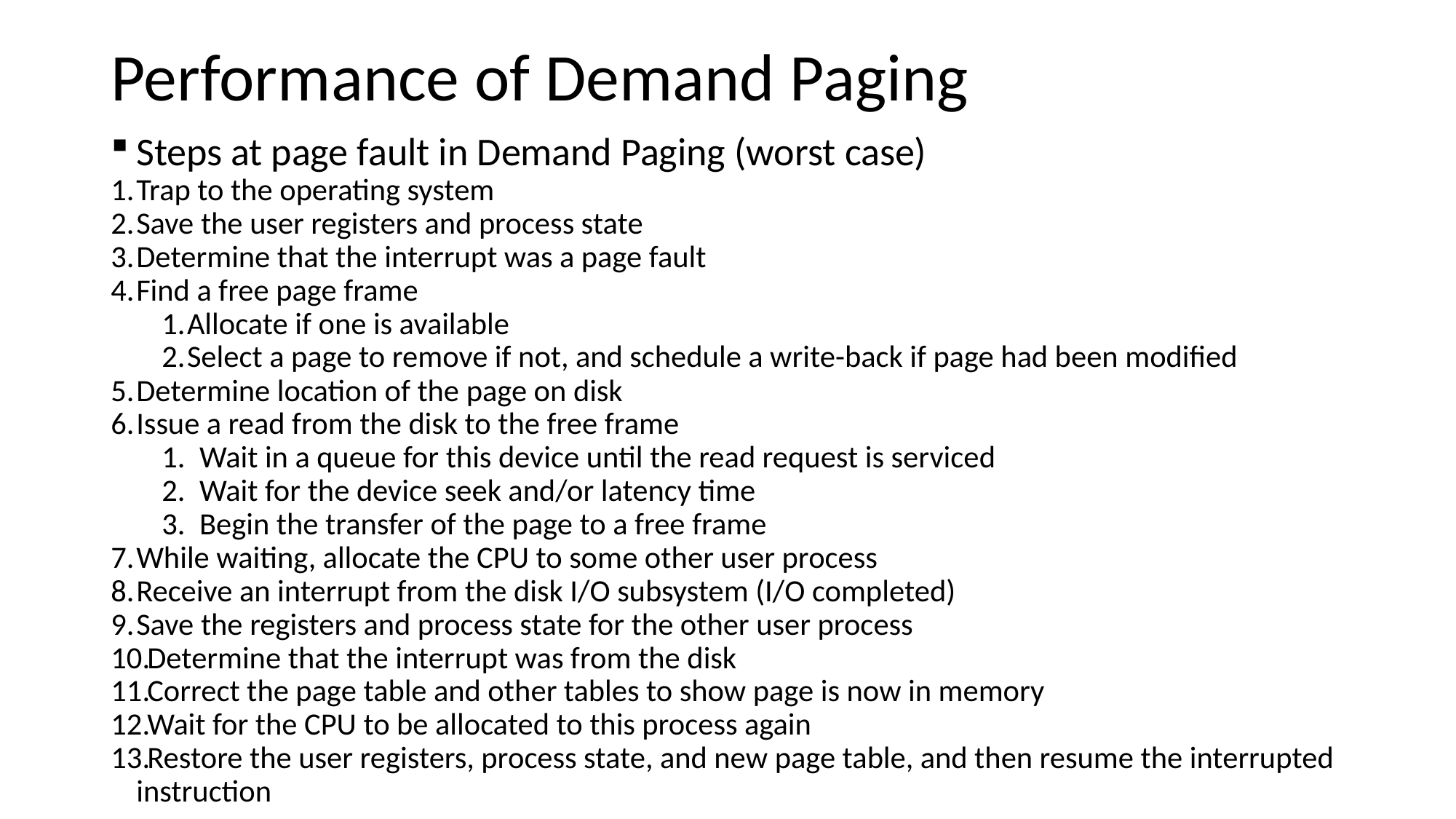

# Performance of Demand Paging
Steps at page fault in Demand Paging (worst case)
Trap to the operating system
Save the user registers and process state
Determine that the interrupt was a page fault
Find a free page frame
Allocate if one is available
Select a page to remove if not, and schedule a write-back if page had been modified
Determine location of the page on disk
Issue a read from the disk to the free frame
Wait in a queue for this device until the read request is serviced
Wait for the device seek and/or latency time
Begin the transfer of the page to a free frame
While waiting, allocate the CPU to some other user process
Receive an interrupt from the disk I/O subsystem (I/O completed)
Save the registers and process state for the other user process
Determine that the interrupt was from the disk
Correct the page table and other tables to show page is now in memory
Wait for the CPU to be allocated to this process again
Restore the user registers, process state, and new page table, and then resume the interrupted instruction